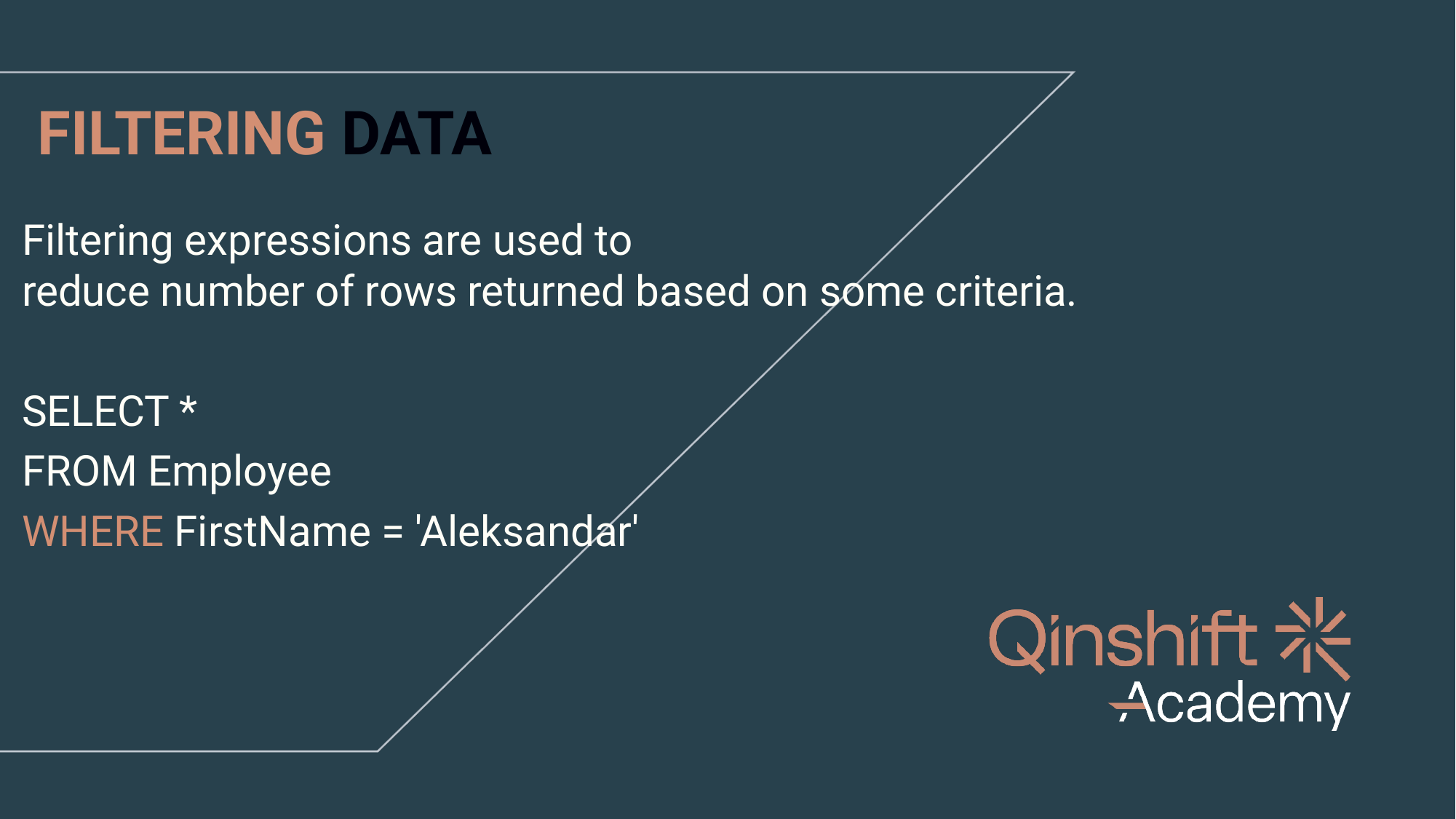

FILTERING DATA
Filtering expressions are used to
reduce number of rows returned based on some criteria.

SELECT *
FROM Employee
WHERE FirstName = 'Aleksandar'